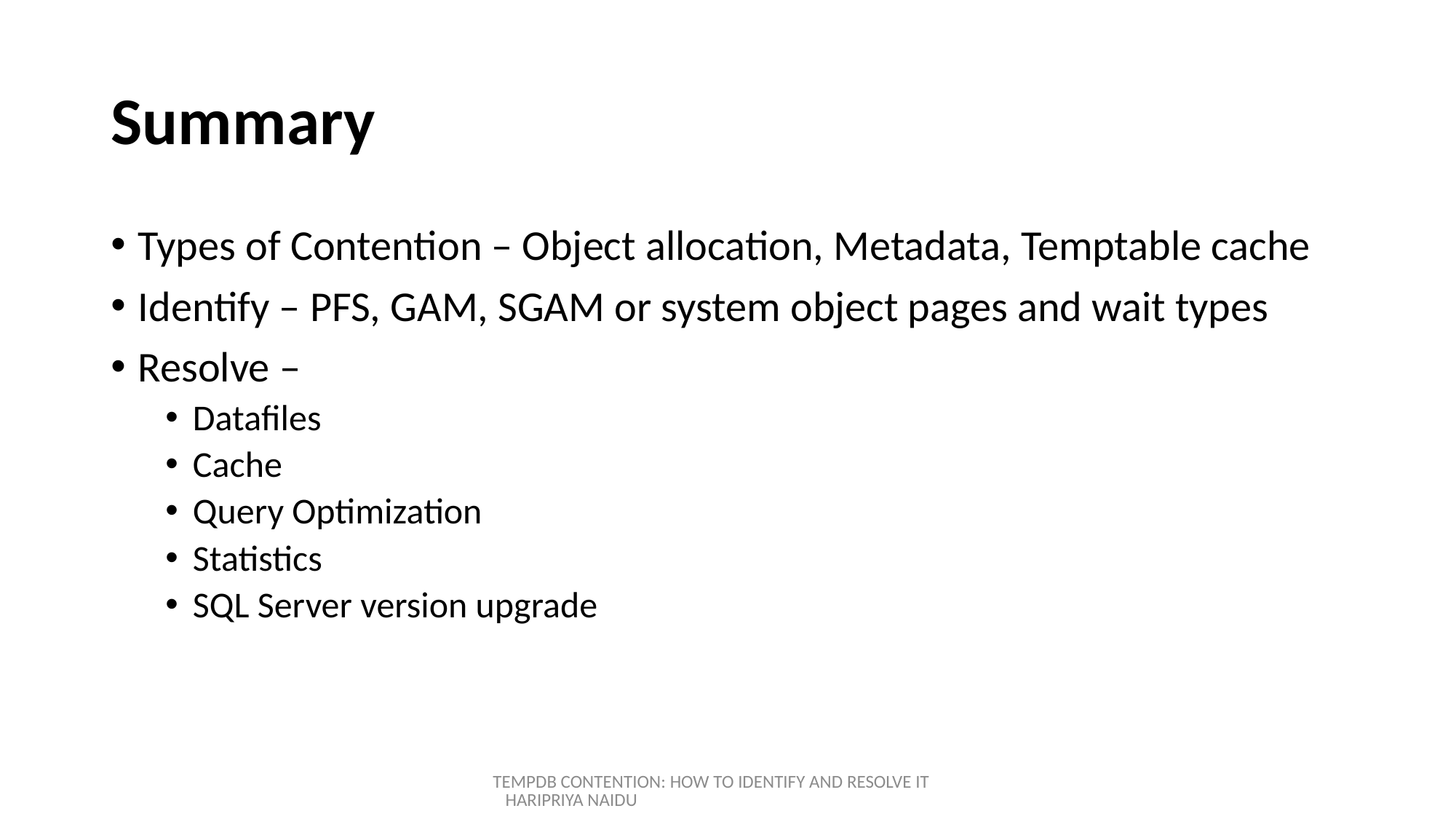

# Summary
Types of Contention – Object allocation, Metadata, Temptable cache
Identify – PFS, GAM, SGAM or system object pages and wait types
Resolve –
Datafiles
Cache
Query Optimization
Statistics
SQL Server version upgrade

TEMPDB CONTENTION: HOW TO IDENTIFY AND RESOLVE IT          HARIPRIYA NAIDU